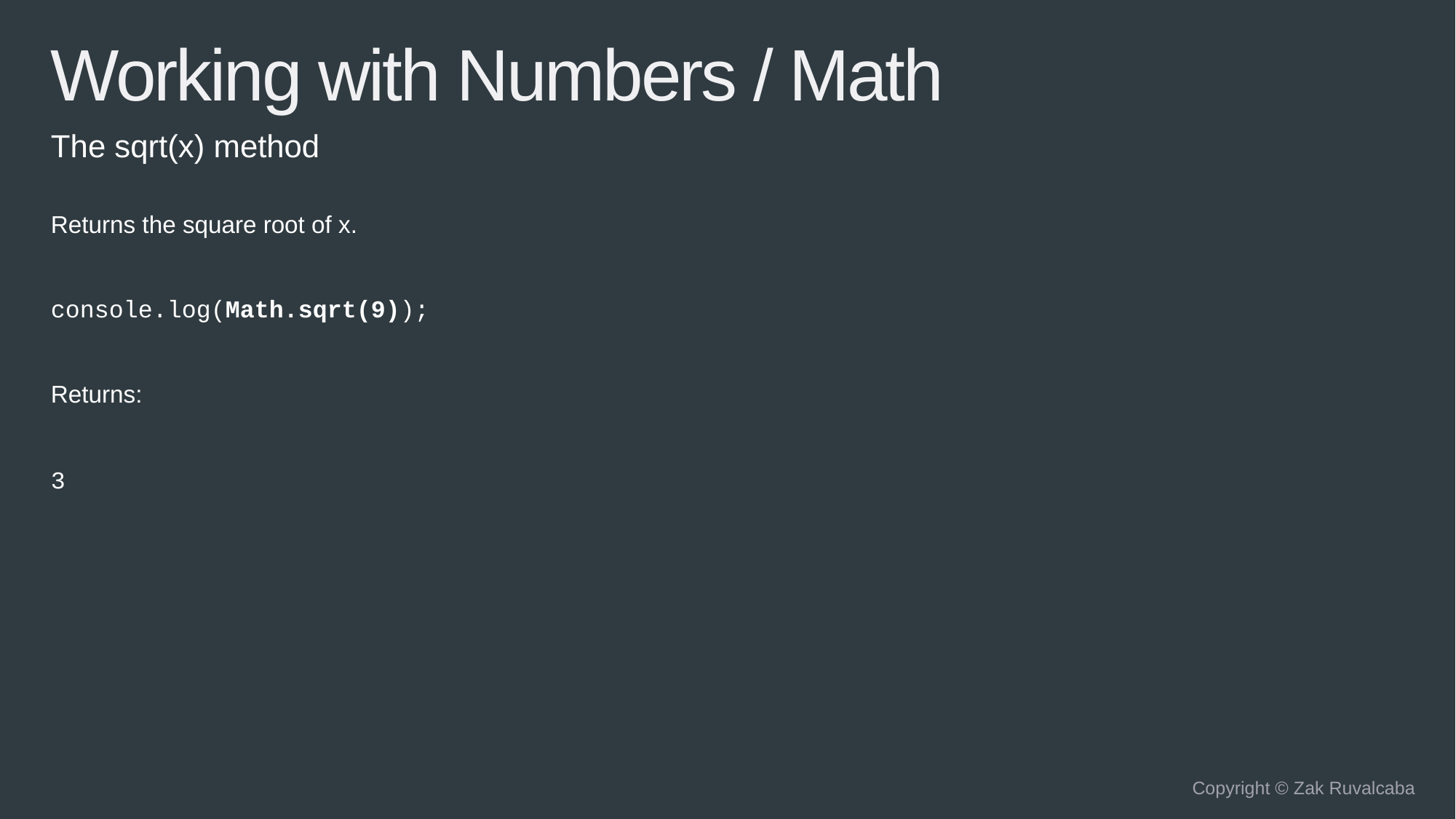

# Working with Numbers / Math
The sqrt(x) method
Returns the square root of x.

console.log(Math.sqrt(9));

Returns:

3